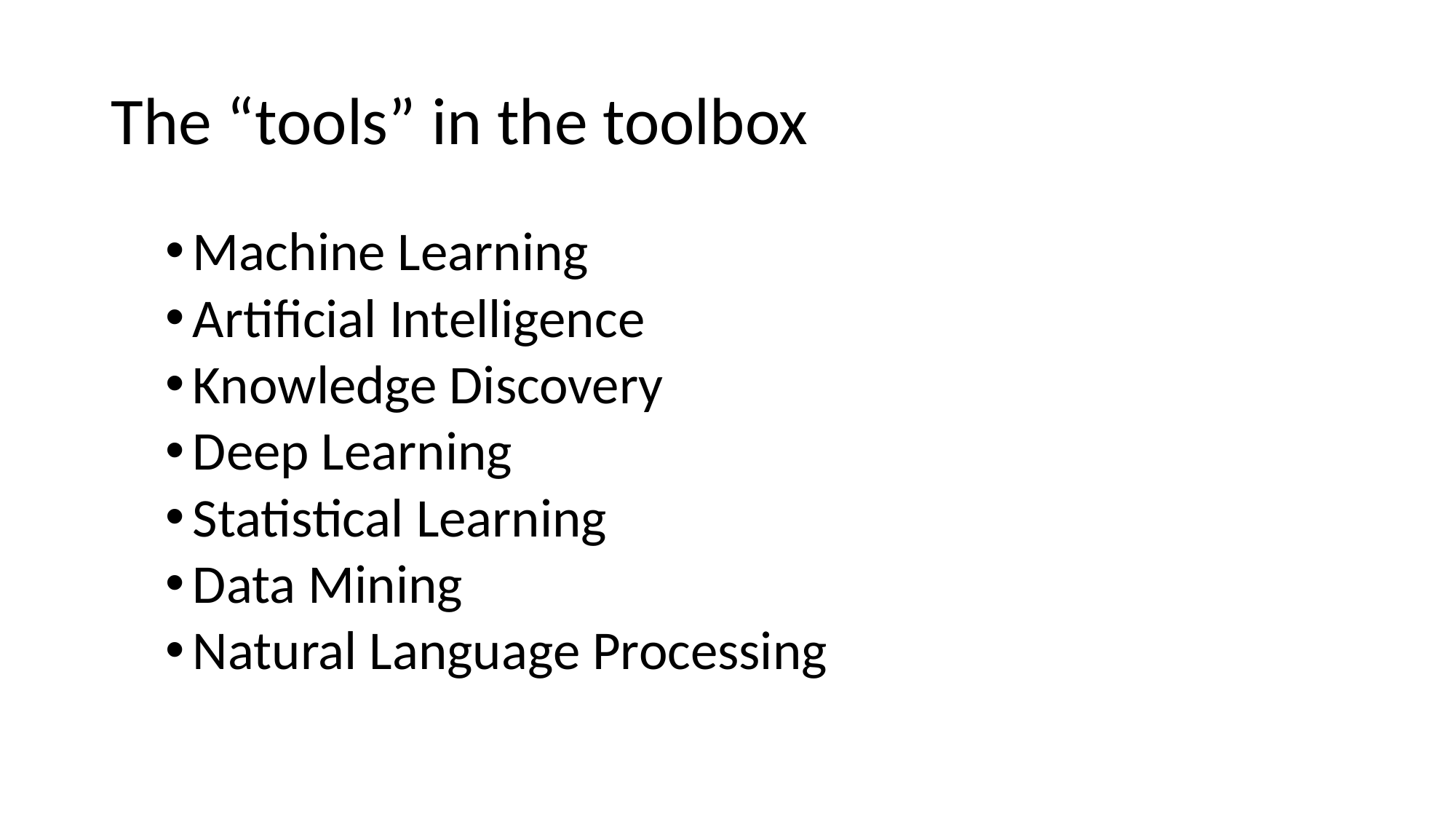

# The “tools” in the toolbox
Machine Learning
Artificial Intelligence
Knowledge Discovery
Deep Learning
Statistical Learning
Data Mining
Natural Language Processing